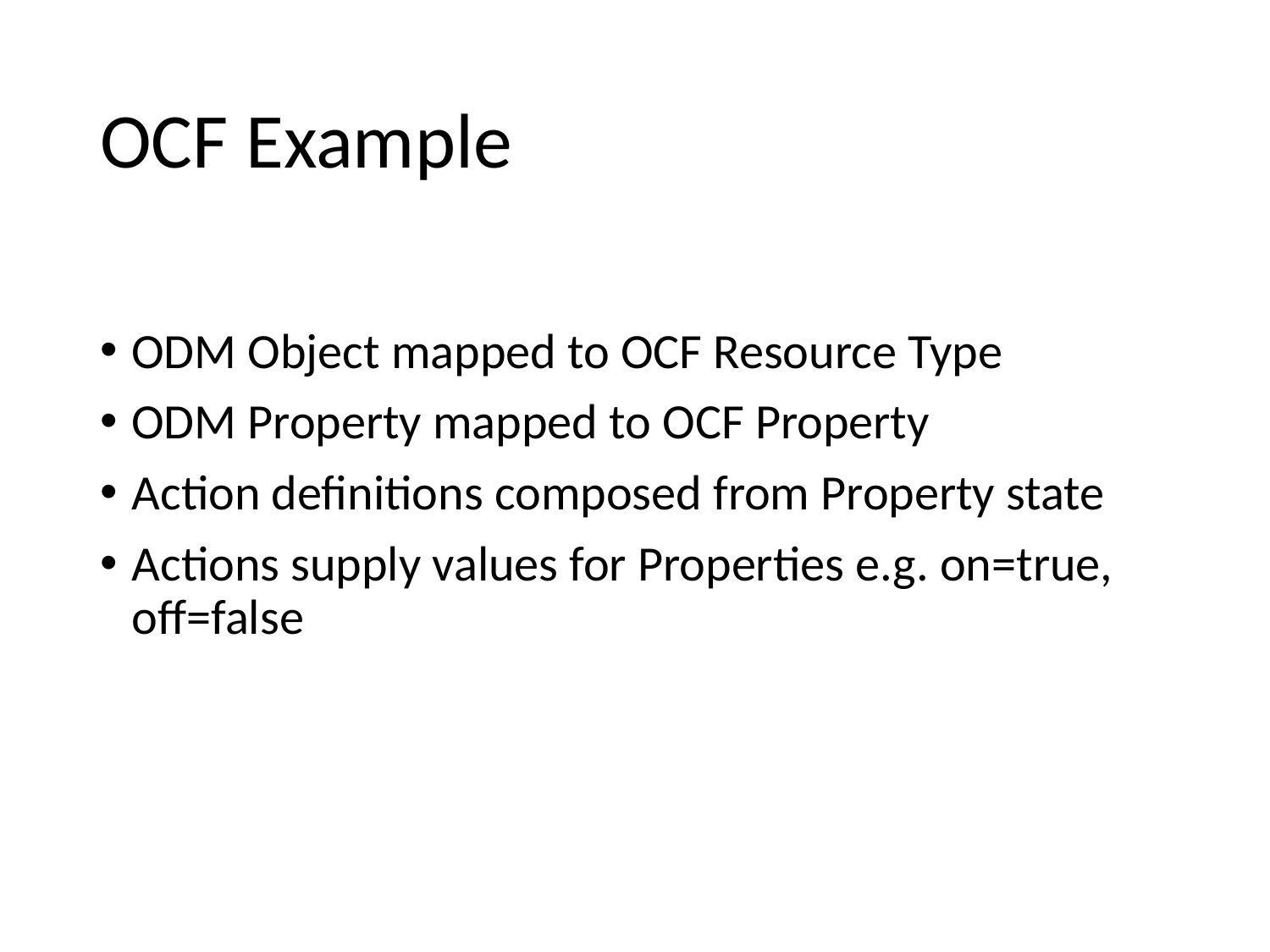

# OCF Example
ODM Object mapped to OCF Resource Type
ODM Property mapped to OCF Property
Action definitions composed from Property state
Actions supply values for Properties e.g. on=true, off=false